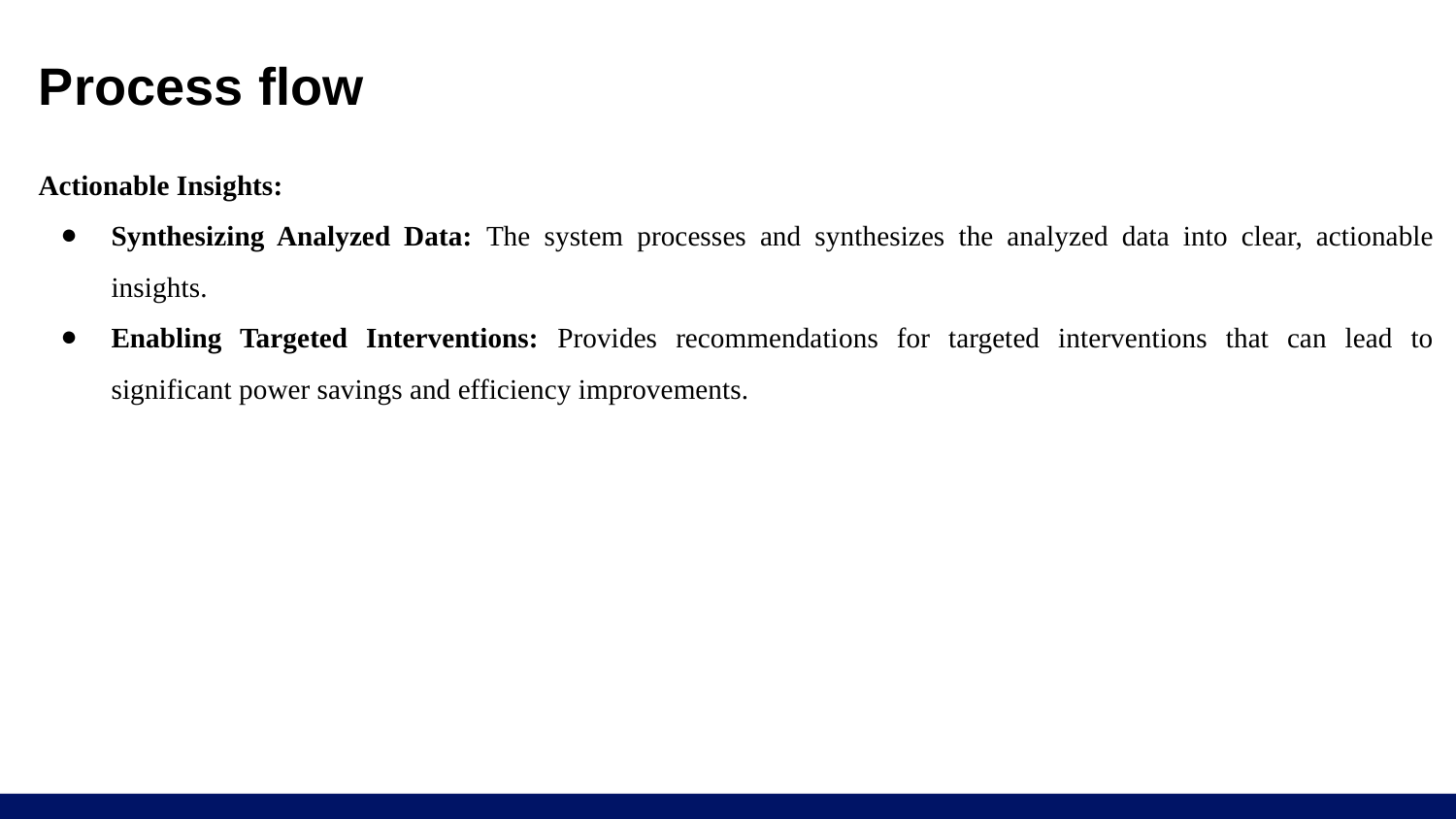

# Process flow
Actionable Insights:
Synthesizing Analyzed Data: The system processes and synthesizes the analyzed data into clear, actionable insights.
Enabling Targeted Interventions: Provides recommendations for targeted interventions that can lead to significant power savings and efficiency improvements.